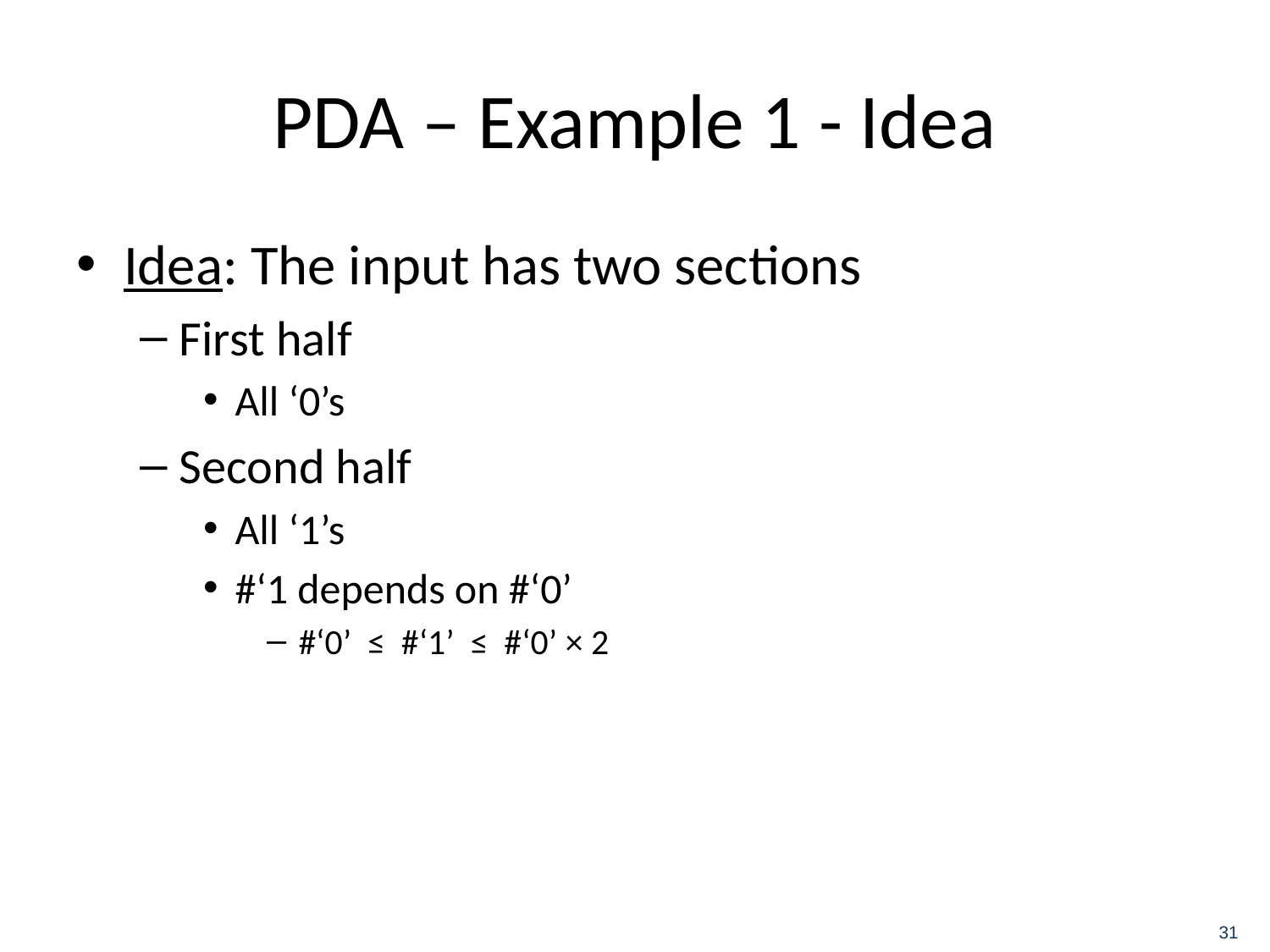

# PDA – Example 1 - Idea
Idea: The input has two sections
First half
All ‘0’s
Second half
All ‘1’s
#‘1 depends on #‘0’
#‘0’  ≤  #‘1’  ≤  #‘0’ × 2
31